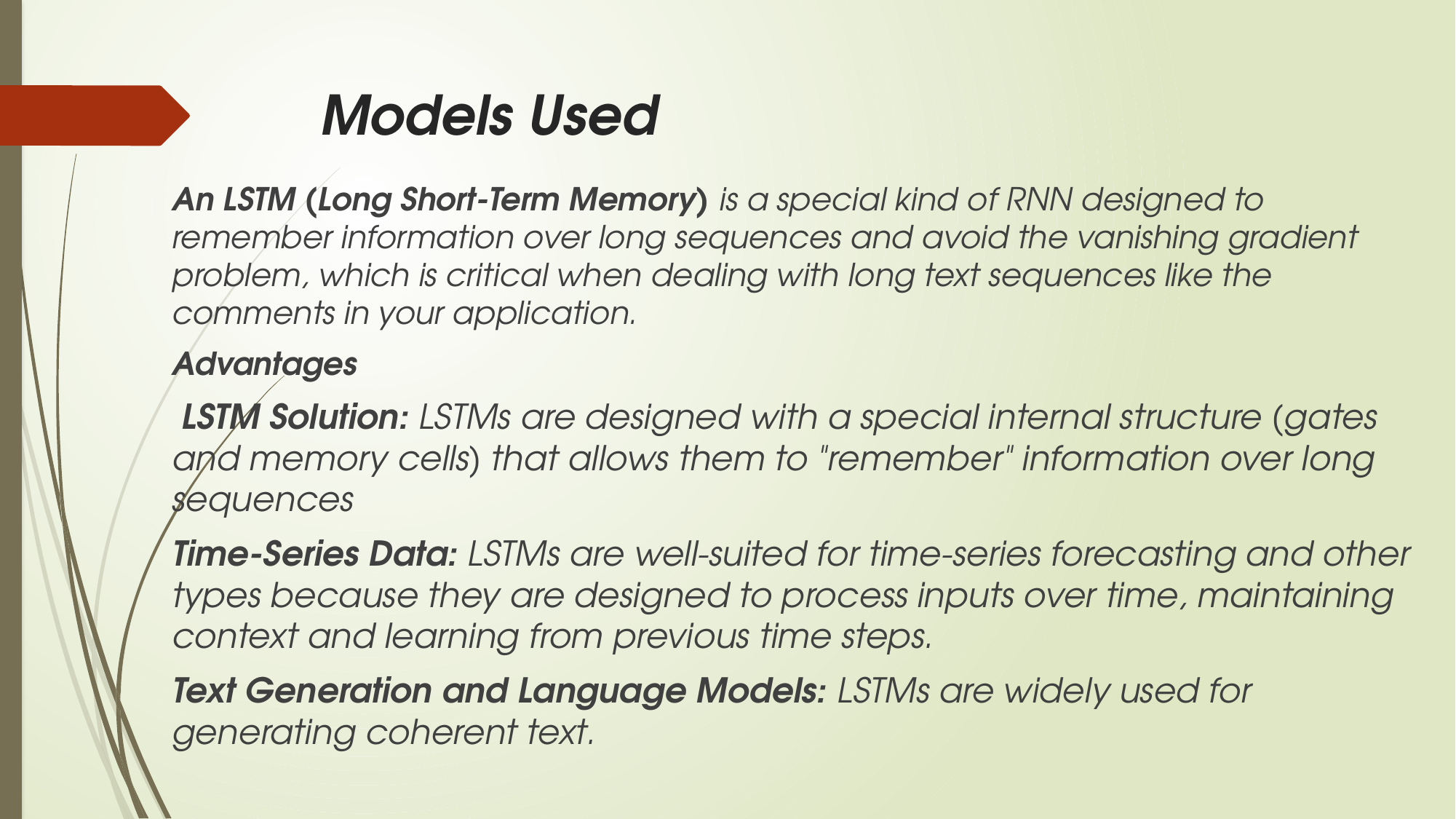

# Models Used

An LSTM (Long Short-Term Memory) is a special kind of RNN designed to remember information over long sequences and avoid the vanishing gradient problem, which is critical when dealing with long text sequences like the comments in your application.
Advantages
 LSTM Solution: LSTMs are designed with a special internal structure (gates and memory cells) that allows them to "remember" information over long sequences
Time-Series Data: LSTMs are well-suited for time-series forecasting and other types because they are designed to process inputs over time, maintaining context and learning from previous time steps.
Text Generation and Language Models: LSTMs are widely used for generating coherent text.